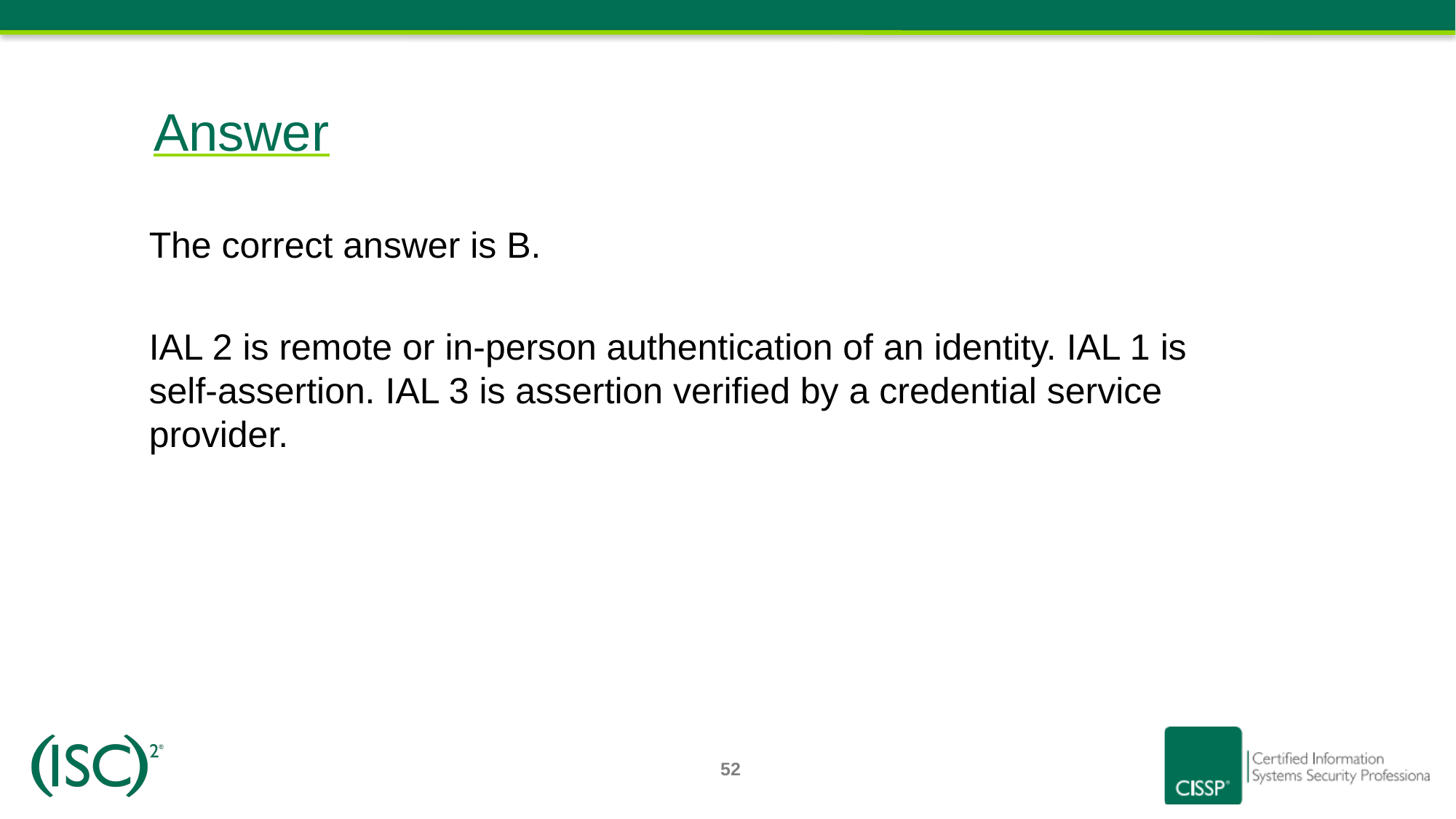

# Answer
The correct answer is B.

IAL 2 is remote or in-person authentication of an identity. IAL 1 is self-assertion. IAL 3 is assertion verified by a credential service provider.